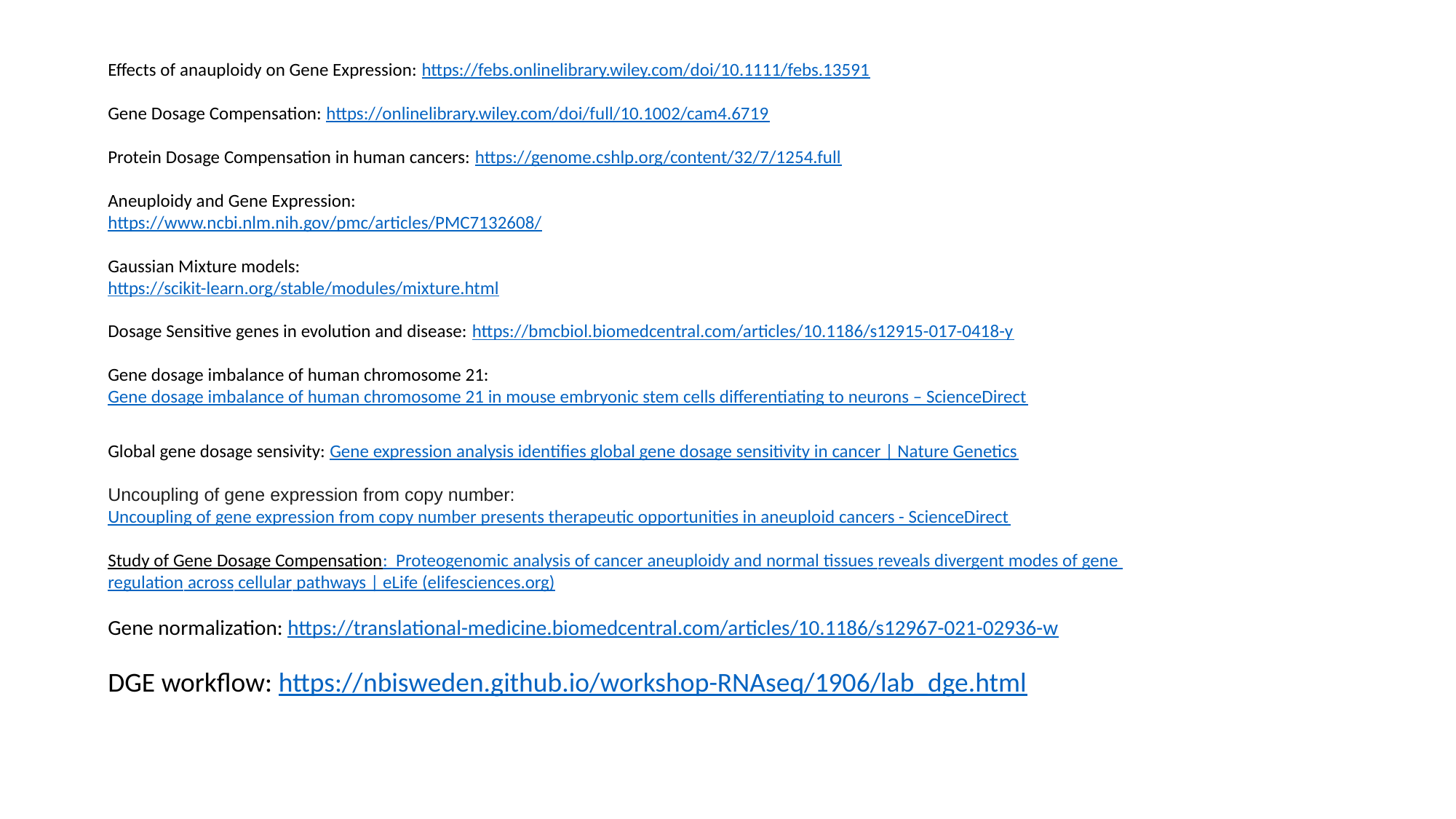

Effects of anauploidy on Gene Expression: https://febs.onlinelibrary.wiley.com/doi/10.1111/febs.13591

Gene Dosage Compensation: https://onlinelibrary.wiley.com/doi/full/10.1002/cam4.6719

Protein Dosage Compensation in human cancers: https://genome.cshlp.org/content/32/7/1254.full

Aneuploidy and Gene Expression:
https://www.ncbi.nlm.nih.gov/pmc/articles/PMC7132608/

Gaussian Mixture models:
https://scikit-learn.org/stable/modules/mixture.html

Dosage Sensitive genes in evolution and disease: https://bmcbiol.biomedcentral.com/articles/10.1186/s12915-017-0418-y

Gene dosage imbalance of human chromosome 21:  Gene dosage imbalance of human chromosome 21 in mouse embryonic stem cells differentiating to neurons – ScienceDirect

Global gene dosage sensivity: Gene expression analysis identifies global gene dosage sensitivity in cancer | Nature Genetics

Uncoupling of gene expression from copy number: Uncoupling of gene expression from copy number presents therapeutic opportunities in aneuploid cancers - ScienceDirect

Study of Gene Dosage Compensation:  Proteogenomic analysis of cancer aneuploidy and normal tissues reveals divergent modes of gene regulation across cellular pathways | eLife (elifesciences.org)

Gene normalization: https://translational-medicine.biomedcentral.com/articles/10.1186/s12967-021-02936-w

DGE workflow: https://nbisweden.github.io/workshop-RNAseq/1906/lab_dge.html